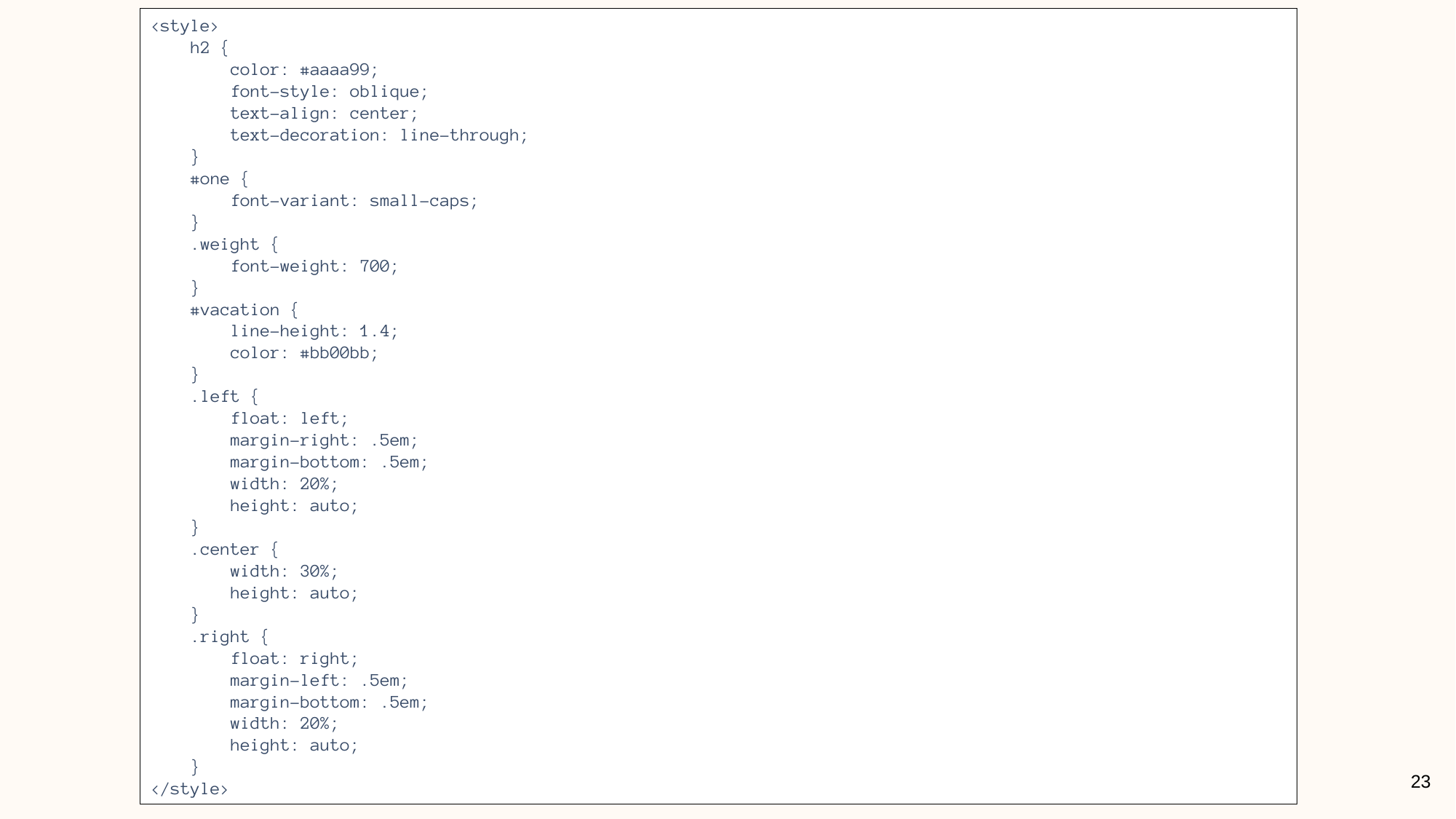

<style>
    h2 {
        color: #aaaa99;
        font-style: oblique;
        text-align: center;
        text-decoration: line-through;
    }
    #one {
        font-variant: small-caps;
    }
    .weight {
        font-weight: 700;
    }
    #vacation {
        line-height: 1.4;
        color: #bb00bb;
    }
    .left {
        float: left;
        margin-right: .5em;
        margin-bottom: .5em;
        width: 20%;
        height: auto;
    }
    .center {
        width: 30%;
        height: auto;
    }
    .right {
        float: right;
        margin-left: .5em;
        margin-bottom: .5em;
        width: 20%;
        height: auto;
    }
</style>
23